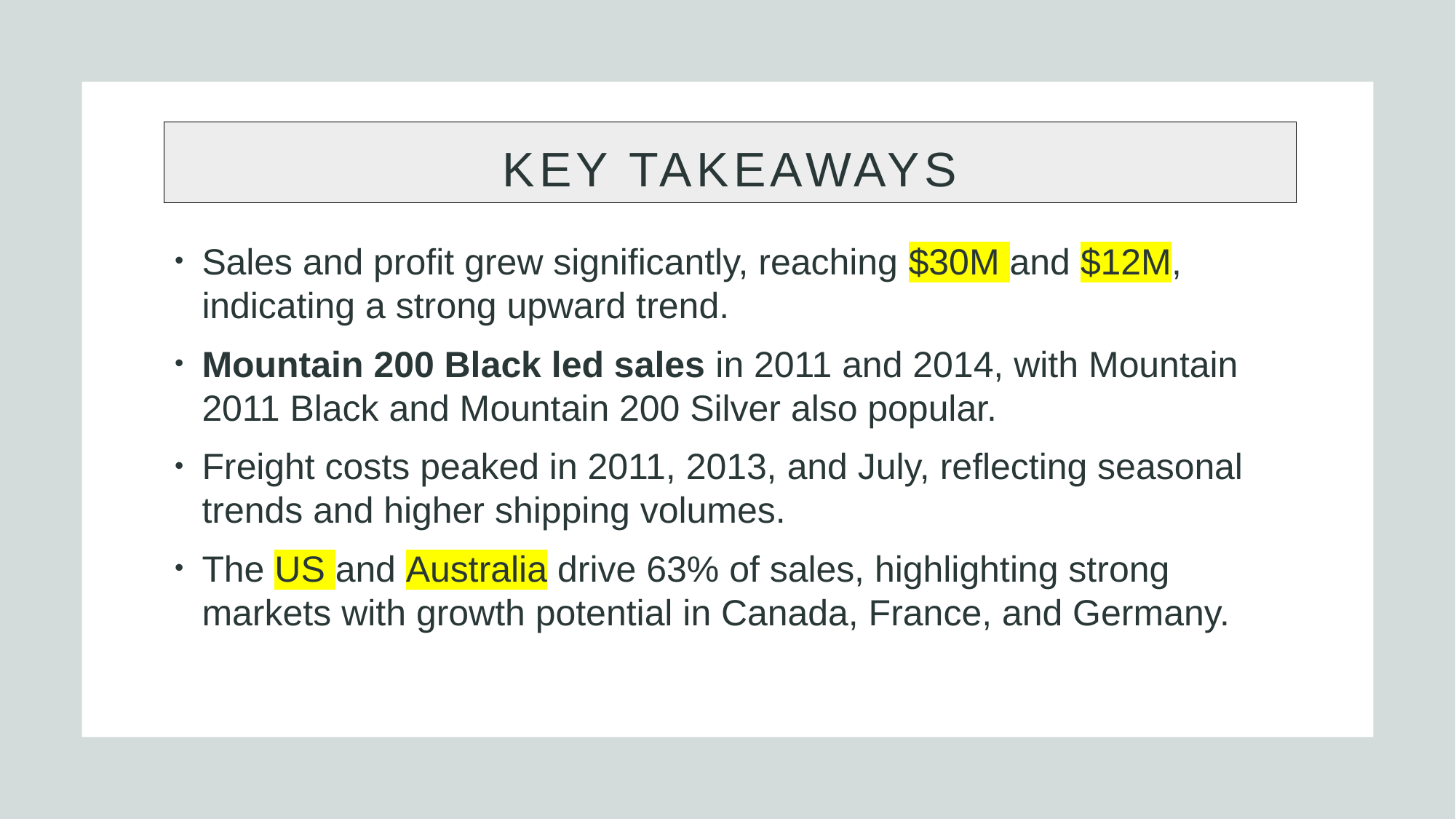

# Key Takeaways
Sales and profit grew significantly, reaching $30M and $12M, indicating a strong upward trend.
Mountain 200 Black led sales in 2011 and 2014, with Mountain 2011 Black and Mountain 200 Silver also popular.
Freight costs peaked in 2011, 2013, and July, reflecting seasonal trends and higher shipping volumes.
The US and Australia drive 63% of sales, highlighting strong markets with growth potential in Canada, France, and Germany.